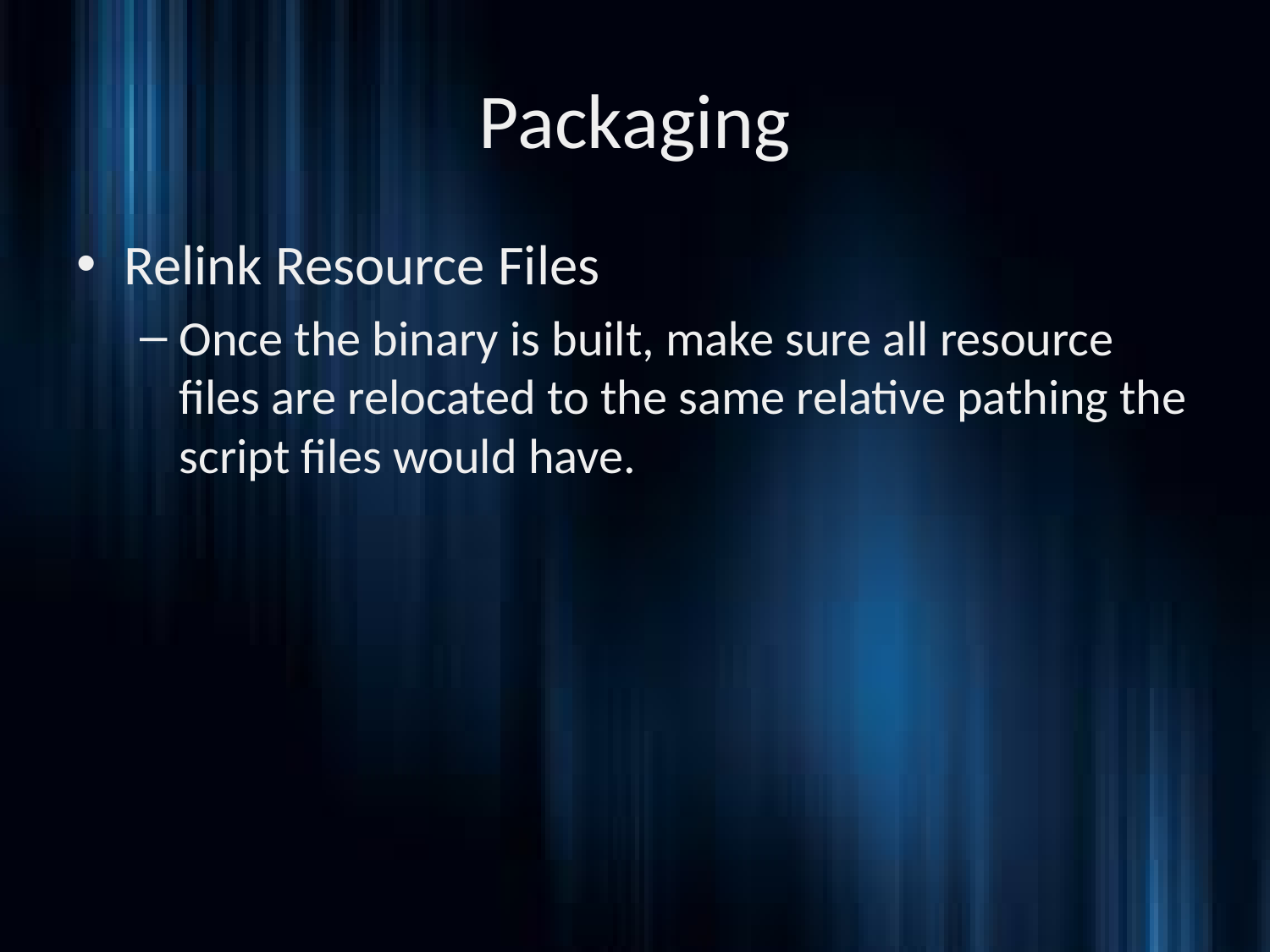

# Packaging
Relink Resource Files
Once the binary is built, make sure all resource files are relocated to the same relative pathing the script files would have.